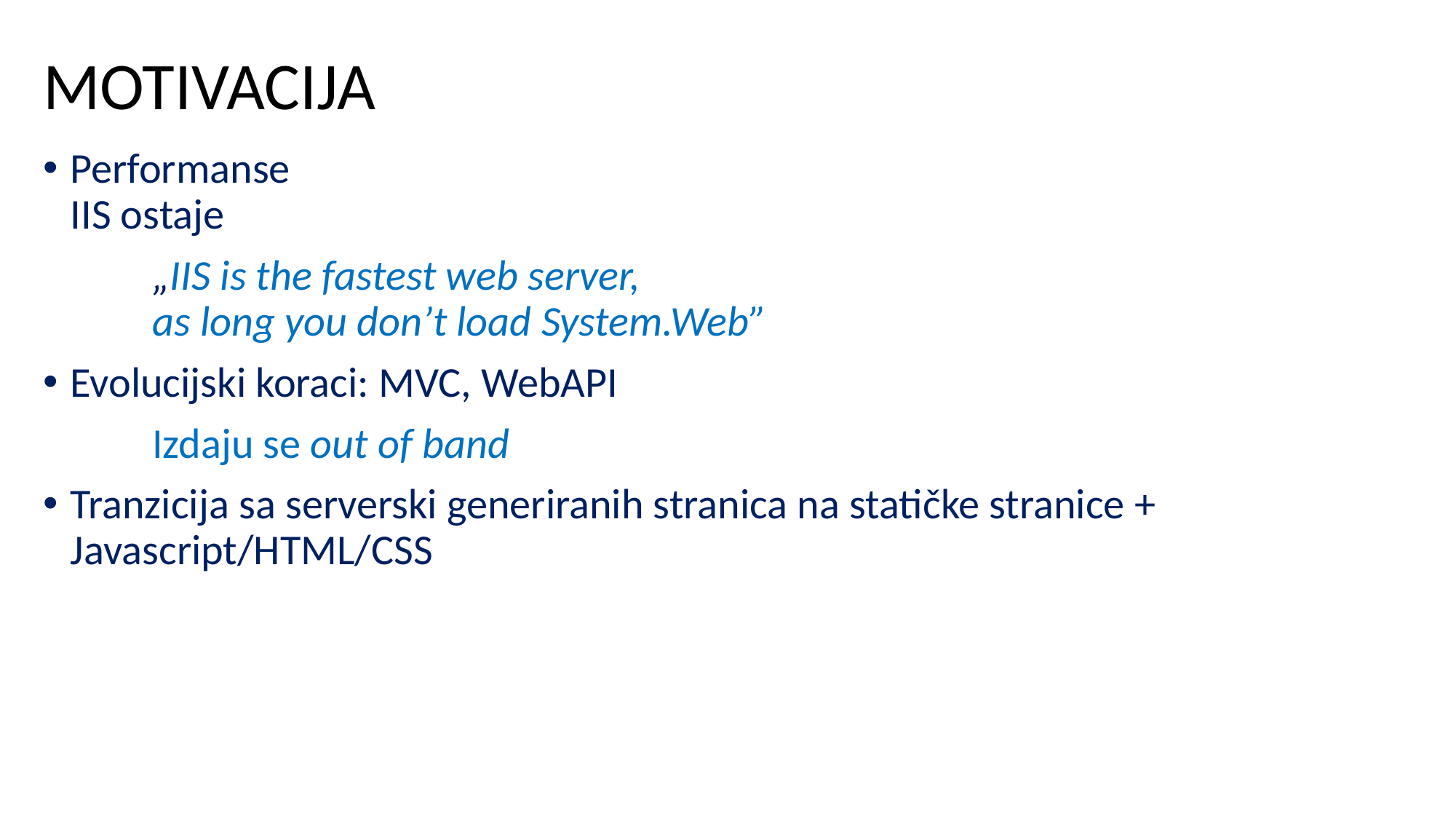

# MOTIVACIJA
Performanse
IIS ostaje
	„IIS is the fastest web server,
	as long you don’t load System.Web”
Evolucijski koraci: MVC, WebAPI
	Izdaju se out of band
Tranzicija sa serverski generiranih stranica na statičke stranice + Javascript/HTML/CSS